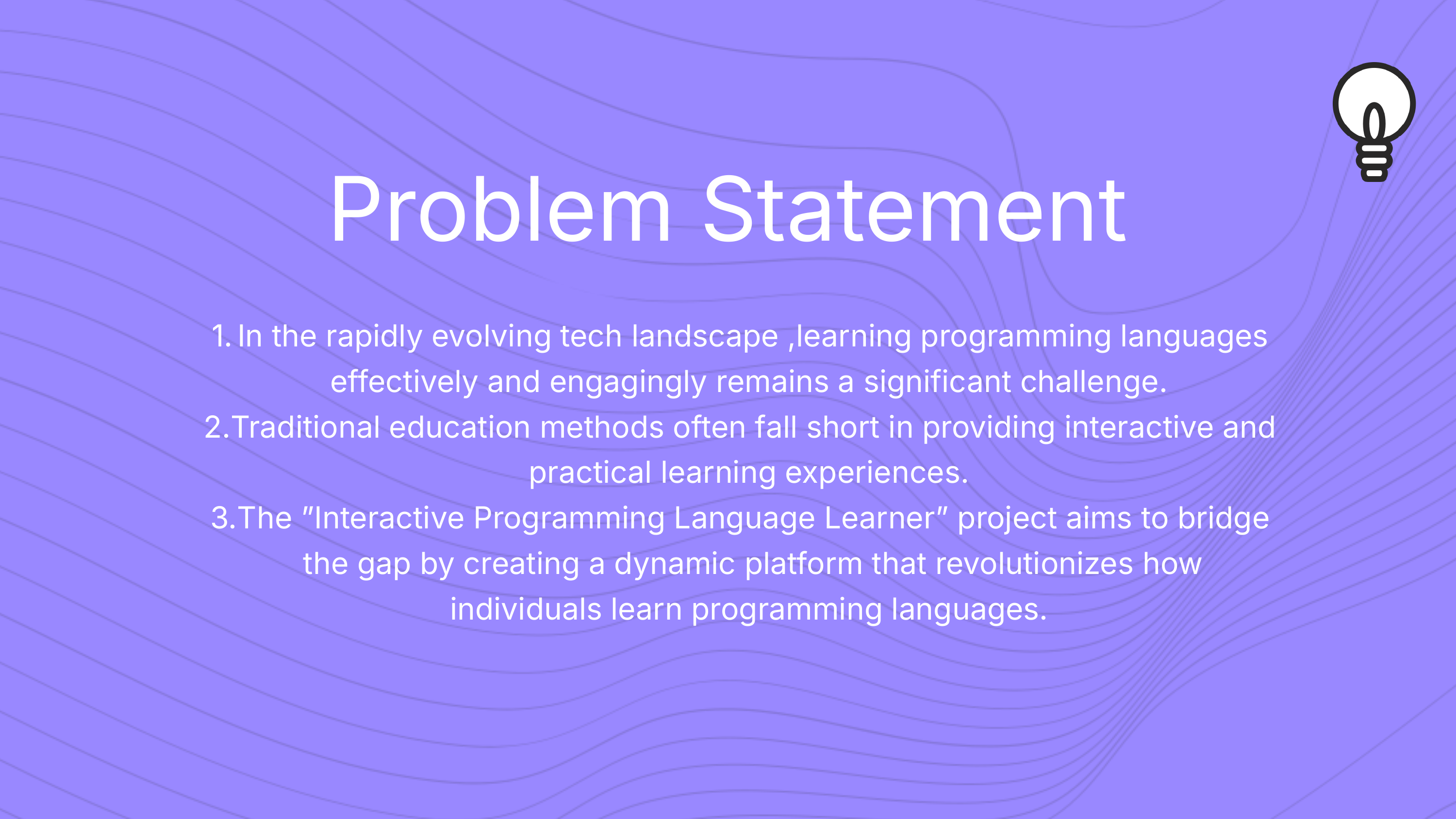

Problem Statement
In the rapidly evolving tech landscape ,learning programming languages effectively and engagingly remains a significant challenge.
Traditional education methods often fall short in providing interactive and practical learning experiences.
The ”Interactive Programming Language Learner” project aims to bridge the gap by creating a dynamic platform that revolutionizes how individuals learn programming languages.